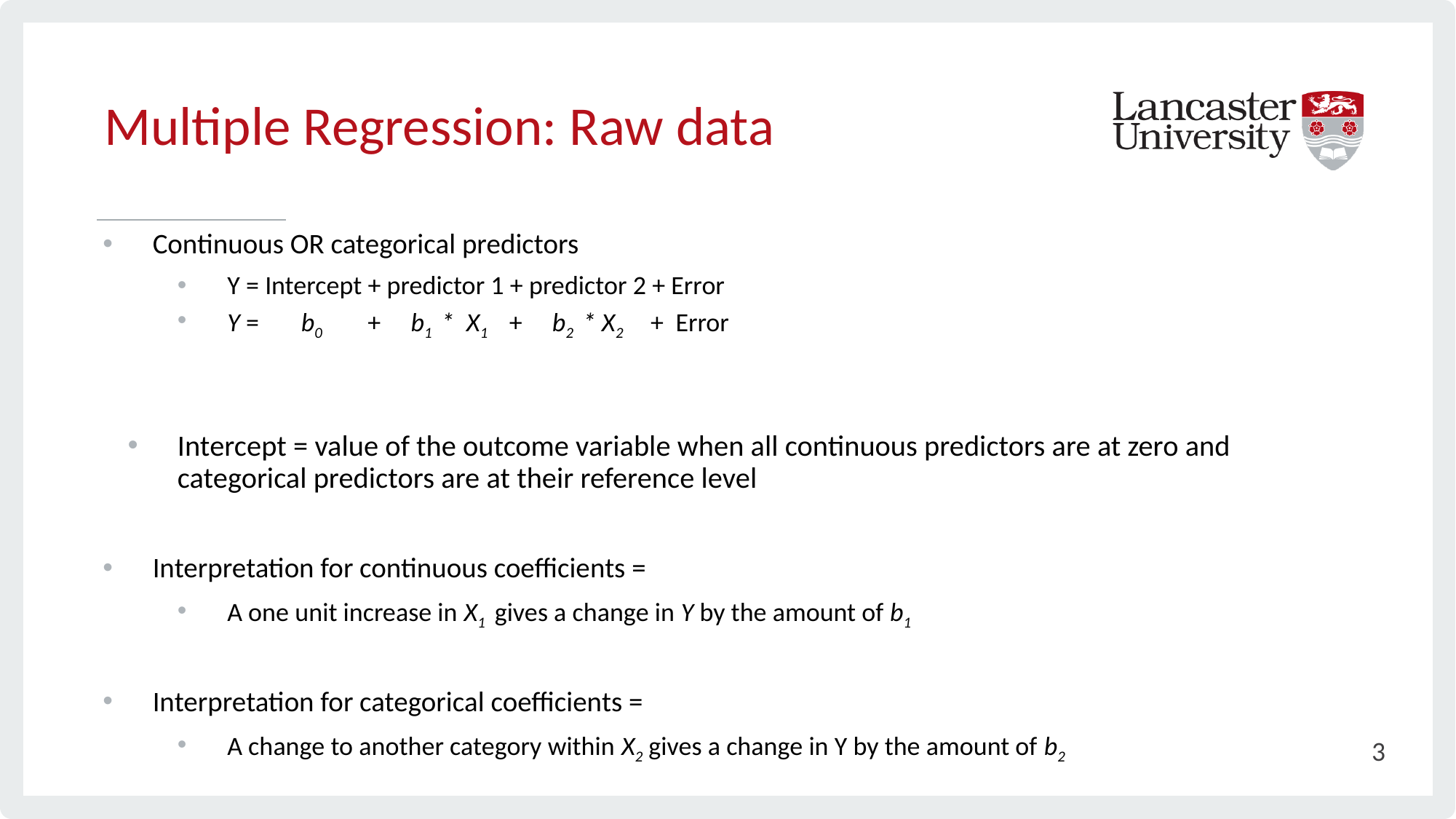

Multiple Regression: Raw data
# Continuous OR categorical predictors
Y = Intercept + predictor 1 + predictor 2 + Error
Y =       b0        +     b1  *  X1    +     b2  * X2     +  Error

Intercept = value of the outcome variable when all continuous predictors are at zero and categorical predictors are at their reference level

Interpretation for continuous coefficients =
A one unit increase in X1  gives a change in Y by the amount of b1

Interpretation for categorical coefficients =
A change to another category within X2 gives a change in Y by the amount of b2

3